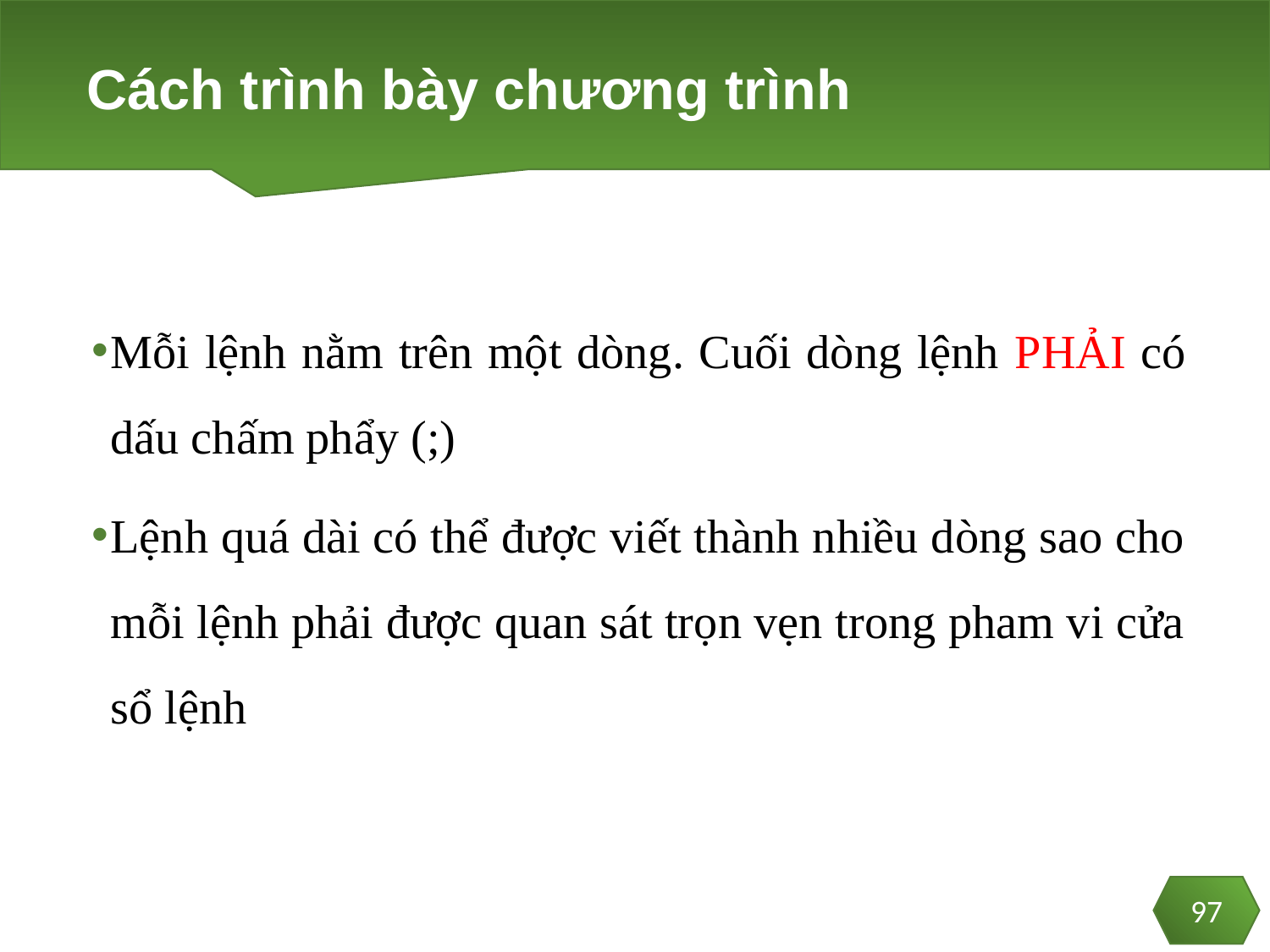

# Cách trình bày chương trình
97
Mỗi lệnh nằm trên một dòng. Cuối dòng lệnh PHẢI có dấu chấm phẩy (;)
Lệnh quá dài có thể được viết thành nhiều dòng sao cho mỗi lệnh phải được quan sát trọn vẹn trong pham vi cửa sổ lệnh